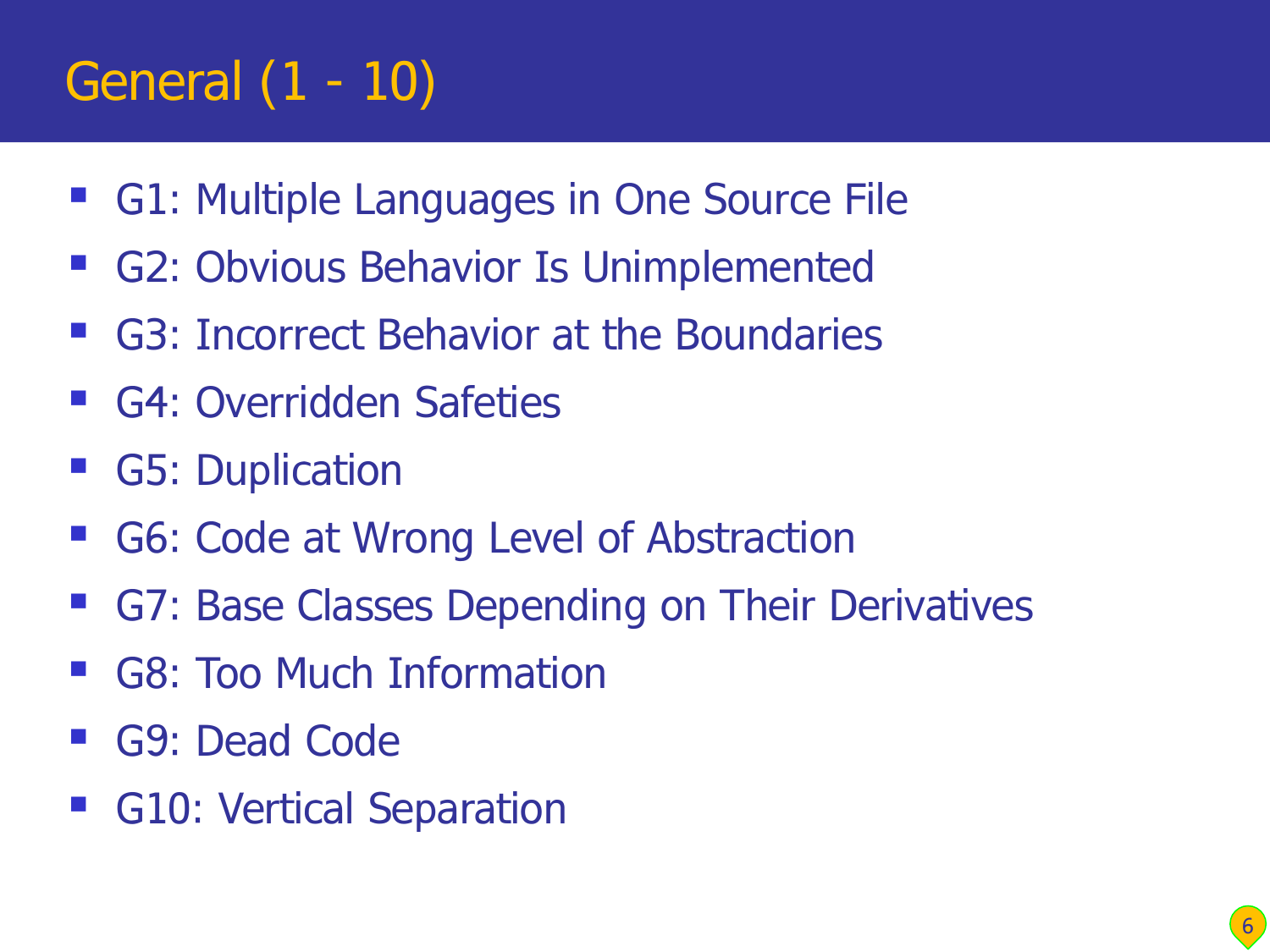

# General (1 - 10)
G1: Multiple Languages in One Source File
G2: Obvious Behavior Is Unimplemented
G3: Incorrect Behavior at the Boundaries
G4: Overridden Safeties
G5: Duplication
G6: Code at Wrong Level of Abstraction
G7: Base Classes Depending on Their Derivatives
G8: Too Much Information
G9: Dead Code
G10: Vertical Separation
6